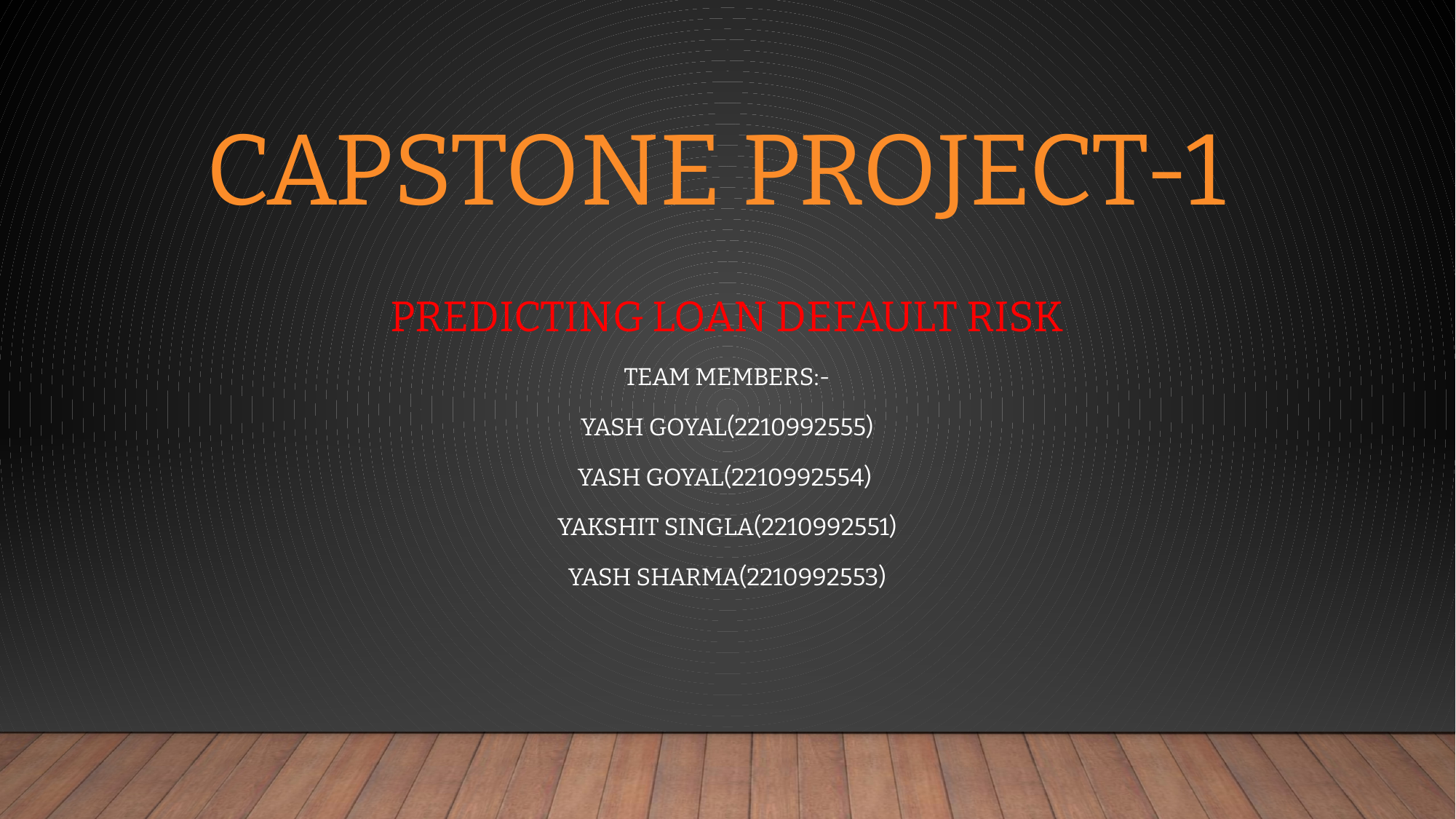

# Capstone project-1
PREDICTING LOAN DEFAULT RISK
TEAM MEMBERS:-
YASH Goyal(2210992555)
Yash goyal(2210992554)
Yakshit singla(2210992551)
Yash sharma(2210992553)